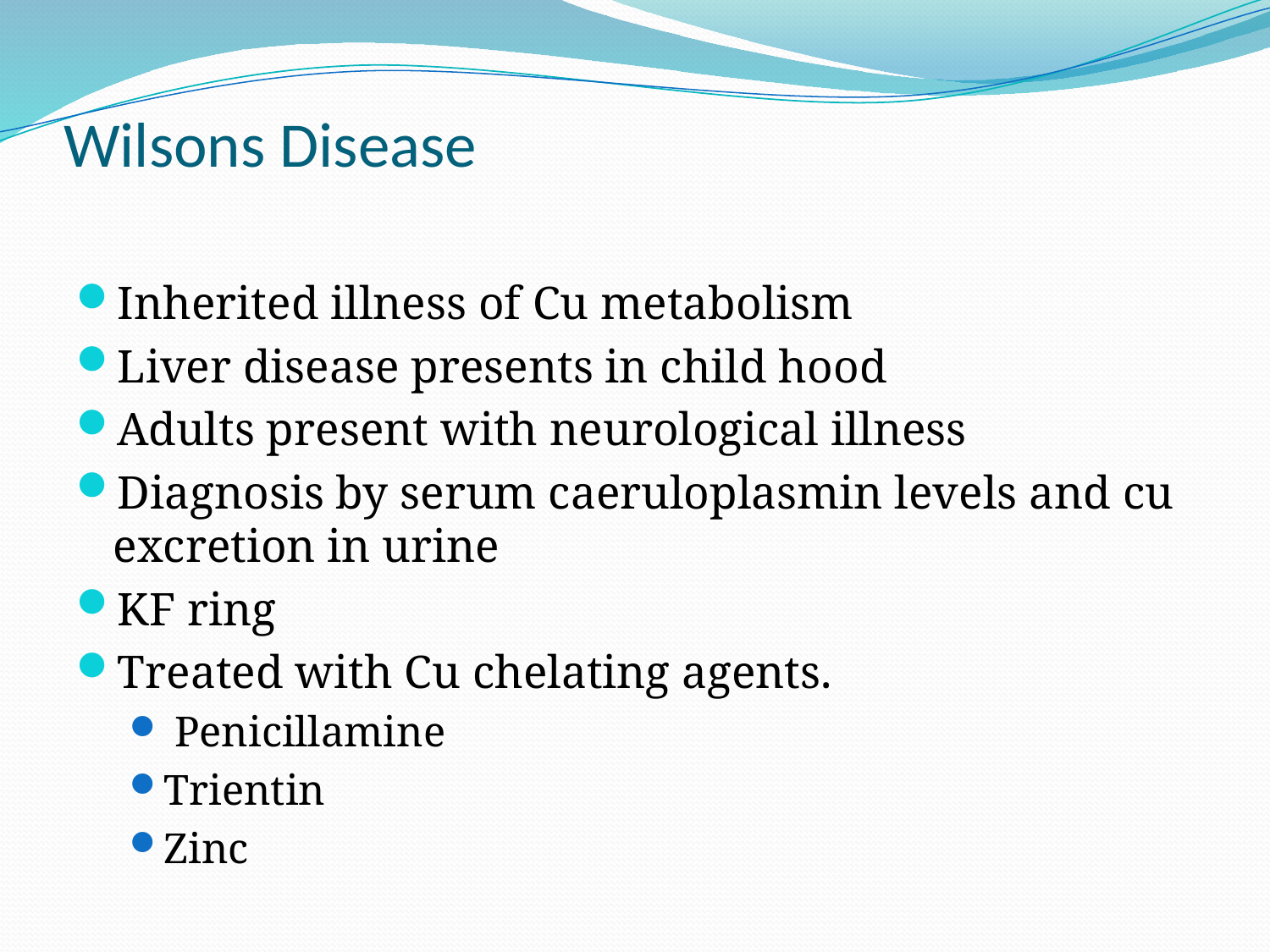

# Wilsons Disease
Inherited illness of Cu metabolism
Liver disease presents in child hood
Adults present with neurological illness
Diagnosis by serum caeruloplasmin levels and cu excretion in urine
KF ring
Treated with Cu chelating agents.
 Penicillamine
Trientin
Zinc